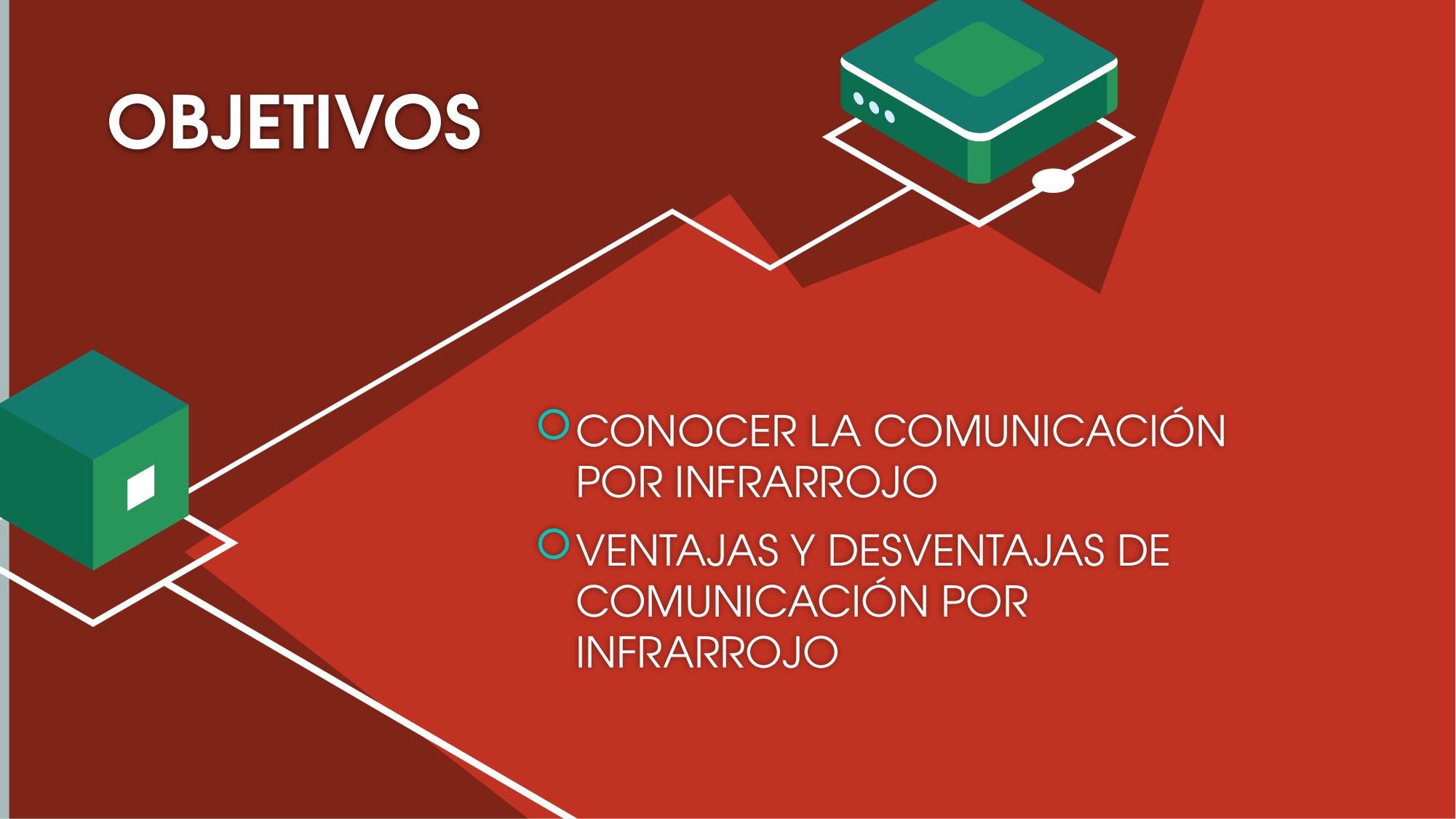

# OBJETIVOS
CONOCER LA COMUNICACIÓN POR INFRARROJO
VENTAJAS Y DESVENTAJAS DE COMUNICACIÓN POR INFRARROJO